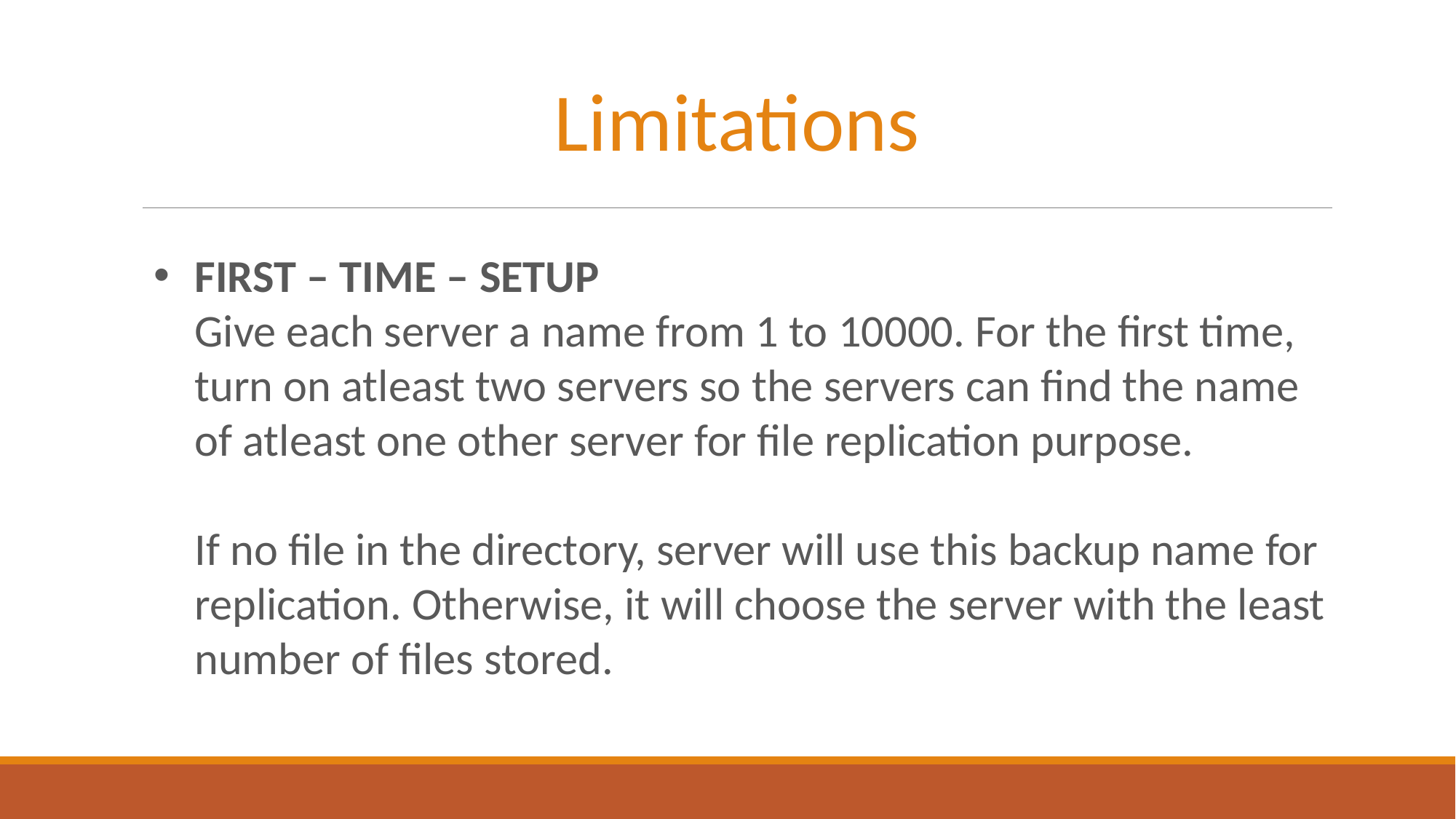

Limitations
FIRST – TIME – SETUP
Give each server a name from 1 to 10000. For the first time, turn on atleast two servers so the servers can find the name of atleast one other server for file replication purpose.
If no file in the directory, server will use this backup name for replication. Otherwise, it will choose the server with the least number of files stored.